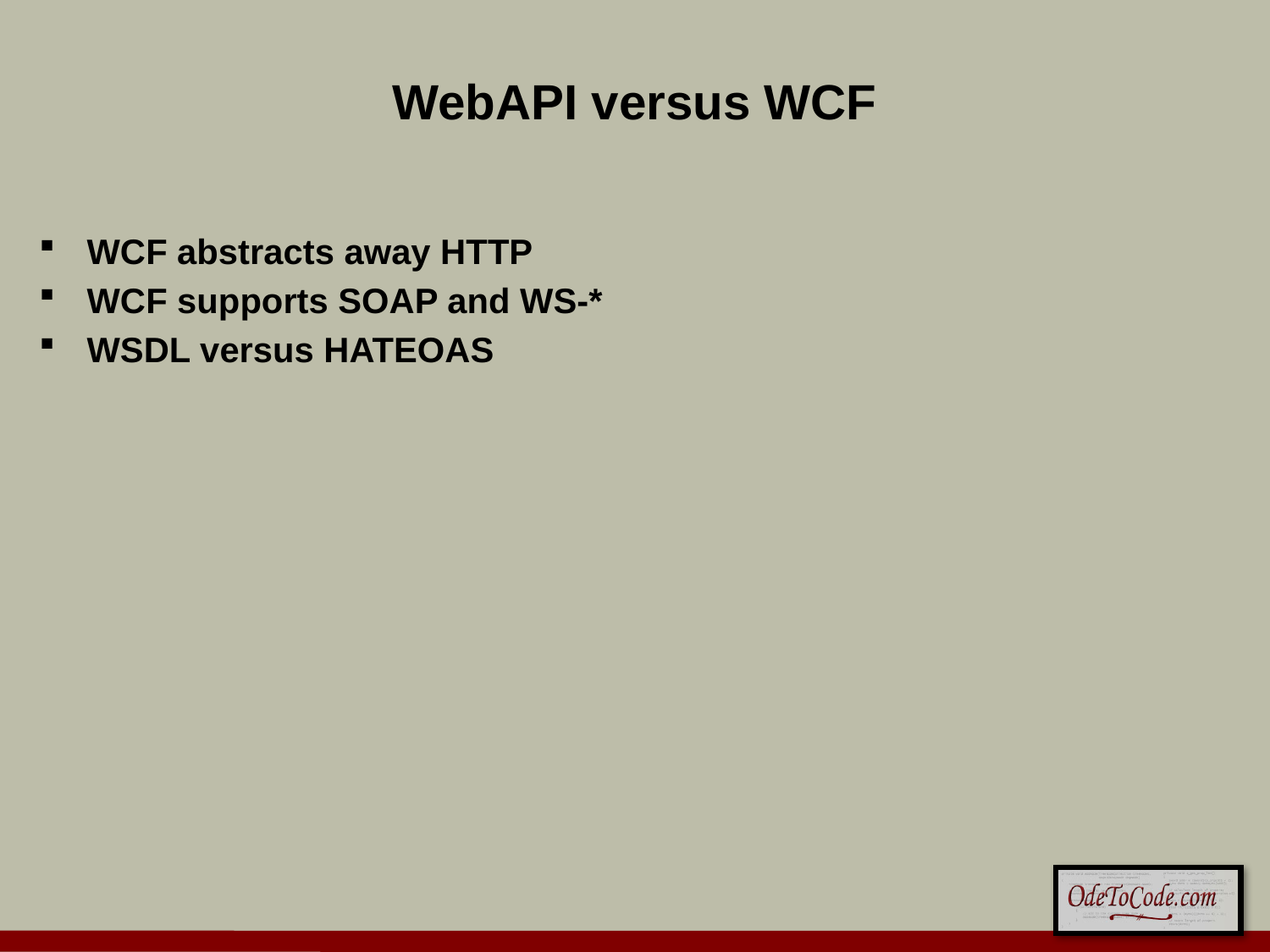

# WebAPI versus WCF
WCF abstracts away HTTP
WCF supports SOAP and WS-*
WSDL versus HATEOAS